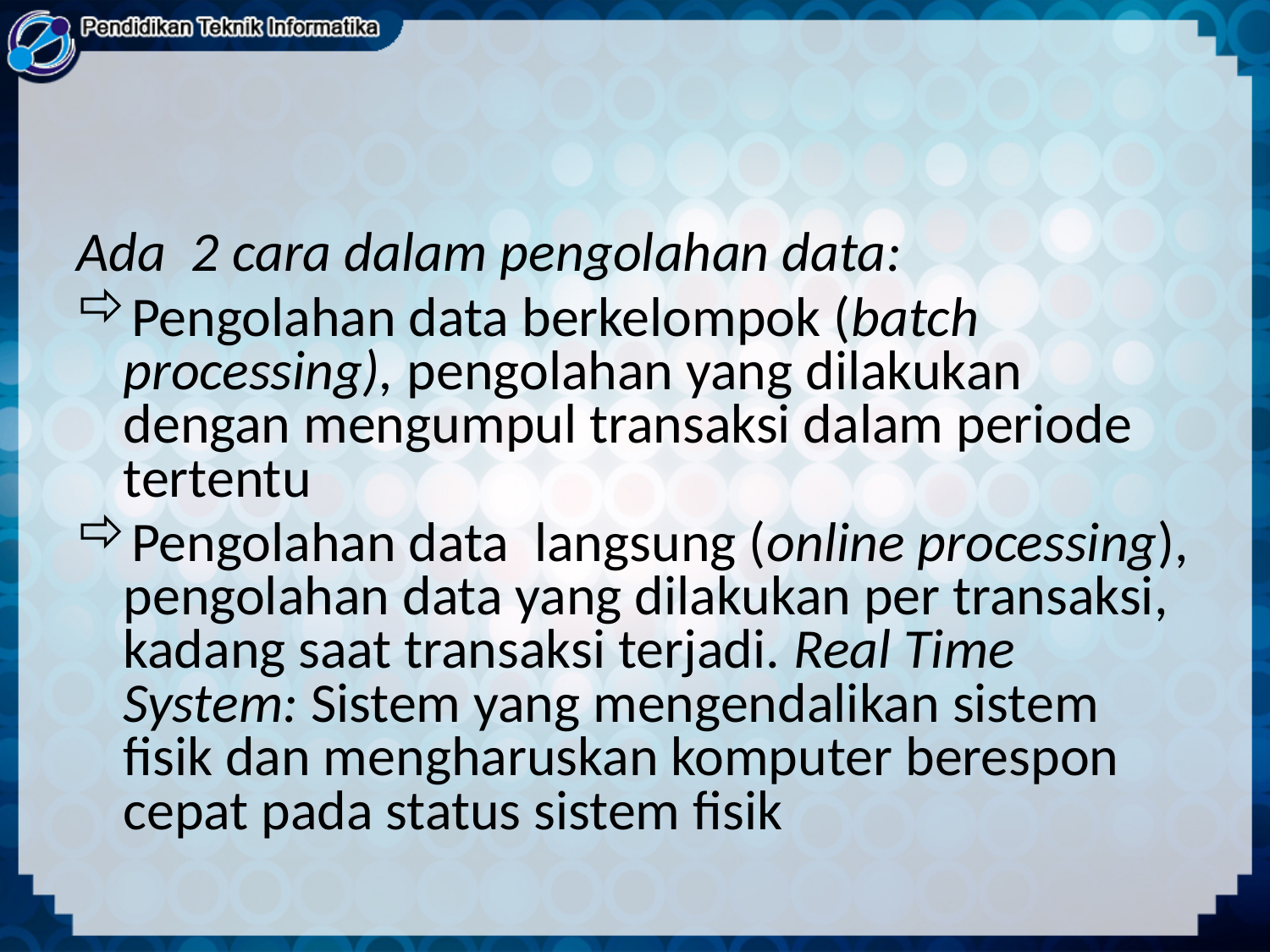

#
Ada  2 cara dalam pengolahan data:
Pengolahan data berkelompok (batch processing), pengolahan yang dilakukan dengan mengumpul transaksi dalam periode tertentu
Pengolahan data  langsung (online processing), pengolahan data yang dilakukan per transaksi, kadang saat transaksi terjadi. Real Time System: Sistem yang mengendalikan sistem fisik dan mengharuskan komputer berespon cepat pada status sistem fisik